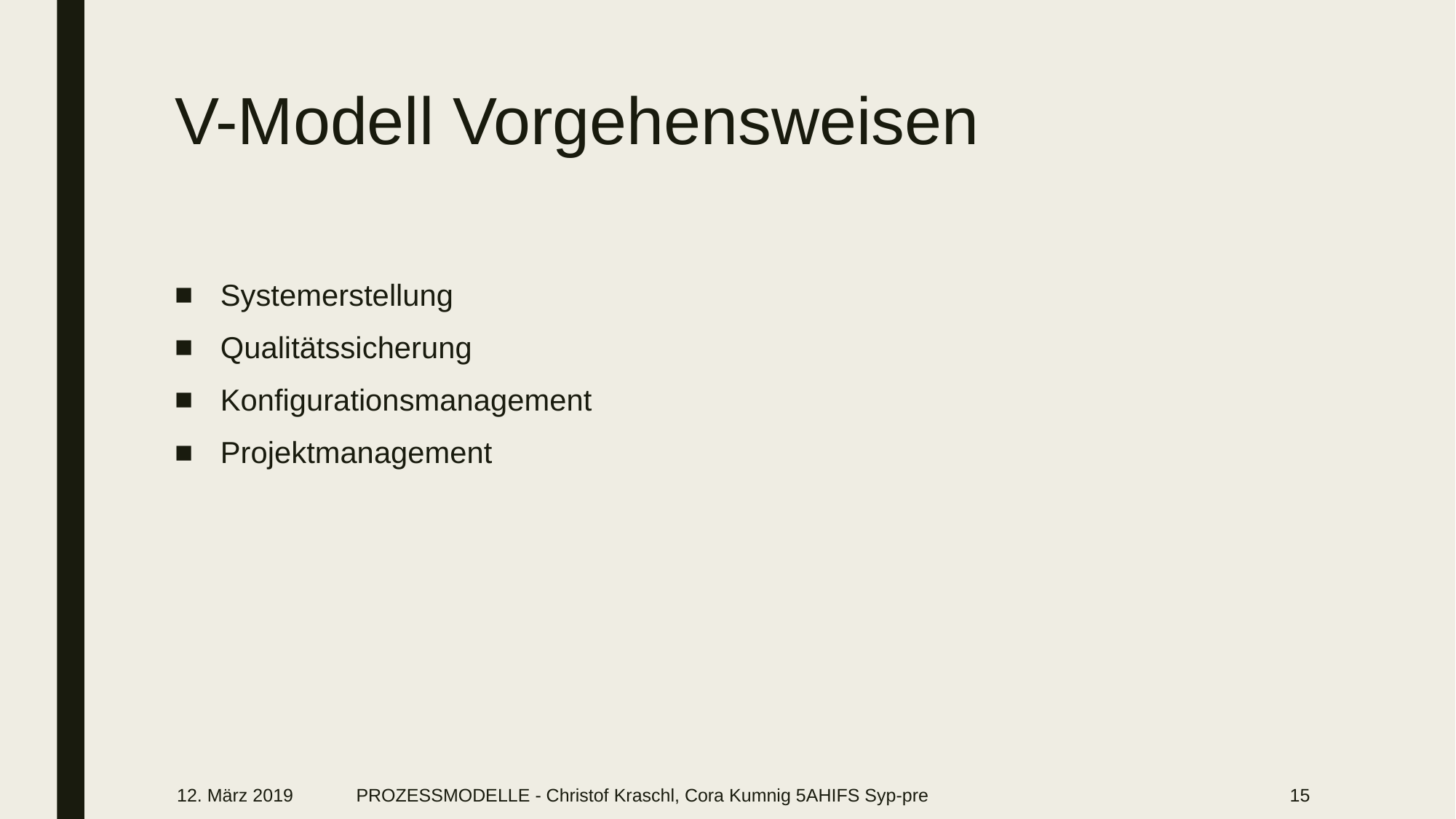

# V-Modell Vorgehensweisen
Systemerstellung
Qualitätssicherung
Konfigurationsmanagement
Projektmanagement
12. März 2019
PROZESSMODELLE - Christof Kraschl, Cora Kumnig 5AHIFS Syp-pre
15